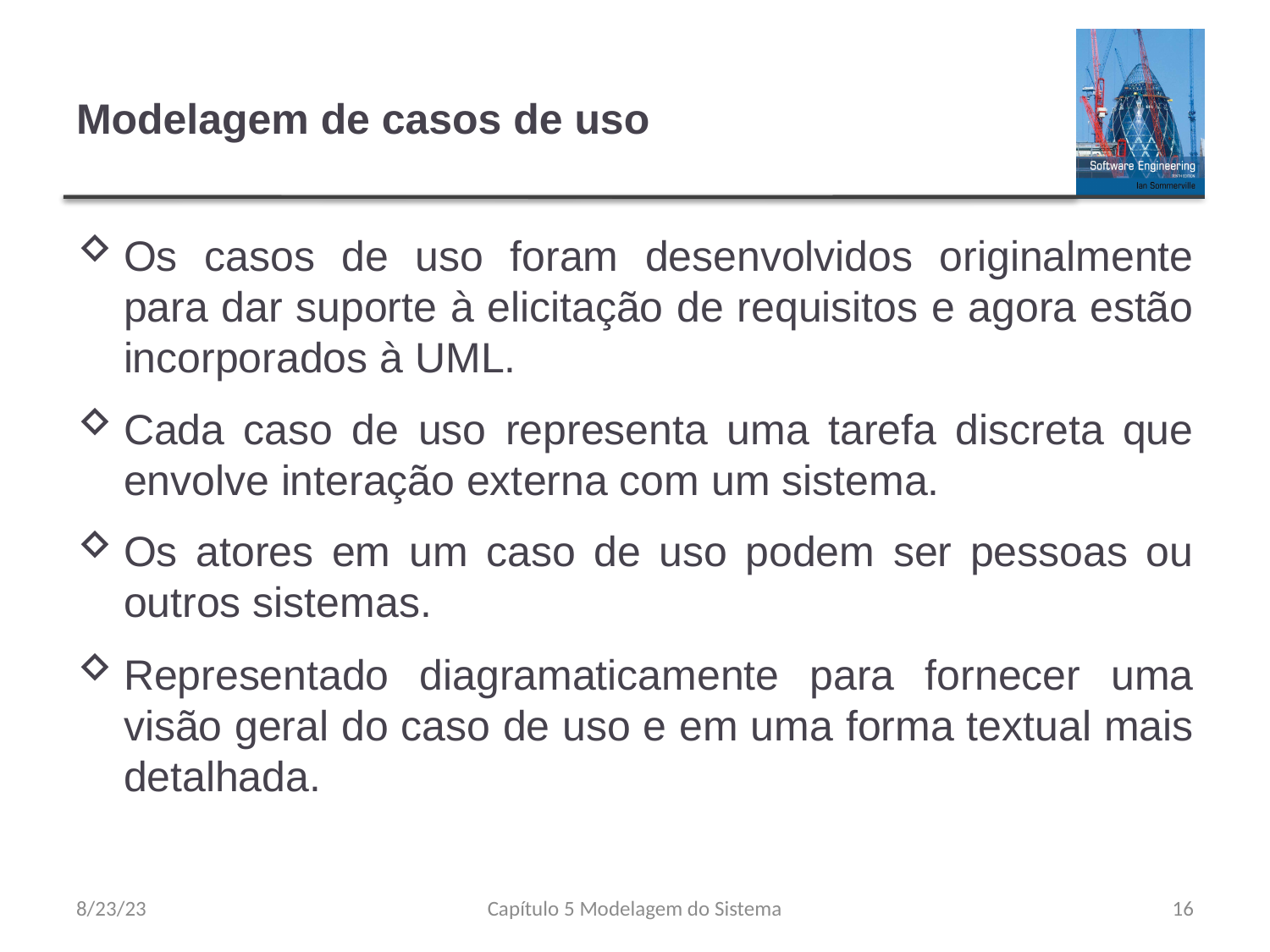

# Modelagem de casos de uso
Os casos de uso foram desenvolvidos originalmente para dar suporte à elicitação de requisitos e agora estão incorporados à UML.
Cada caso de uso representa uma tarefa discreta que envolve interação externa com um sistema.
Os atores em um caso de uso podem ser pessoas ou outros sistemas.
Representado diagramaticamente para fornecer uma visão geral do caso de uso e em uma forma textual mais detalhada.
8/23/23
Capítulo 5 Modelagem do Sistema
16